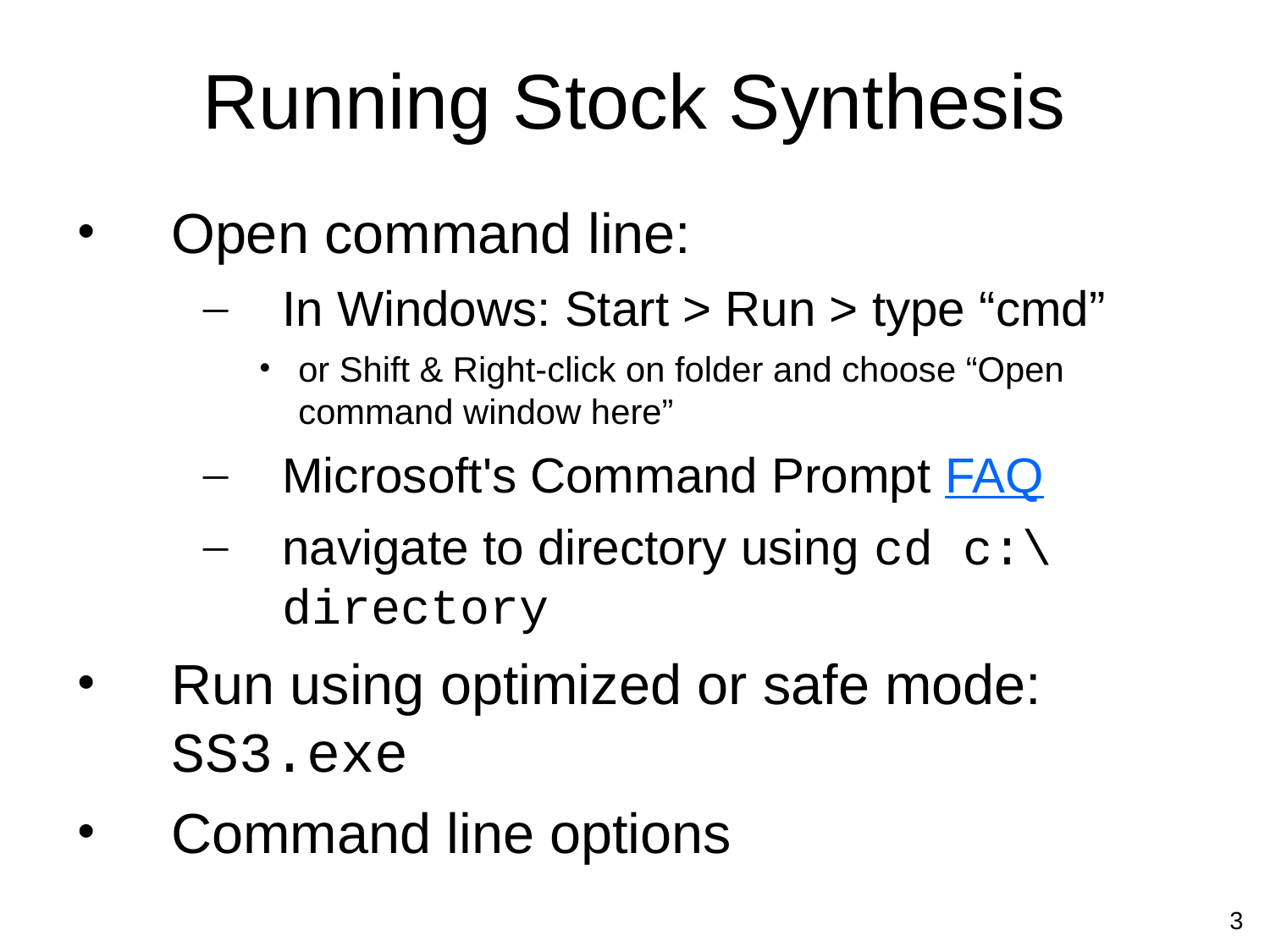

Running Stock Synthesis
Open command line:
In Windows: Start > Run > type “cmd”
or Shift & Right-click on folder and choose “Open command window here”
Microsoft's Command Prompt FAQ
navigate to directory using cd c:\directory
Run using optimized or safe mode: SS3.exe
Command line options
3